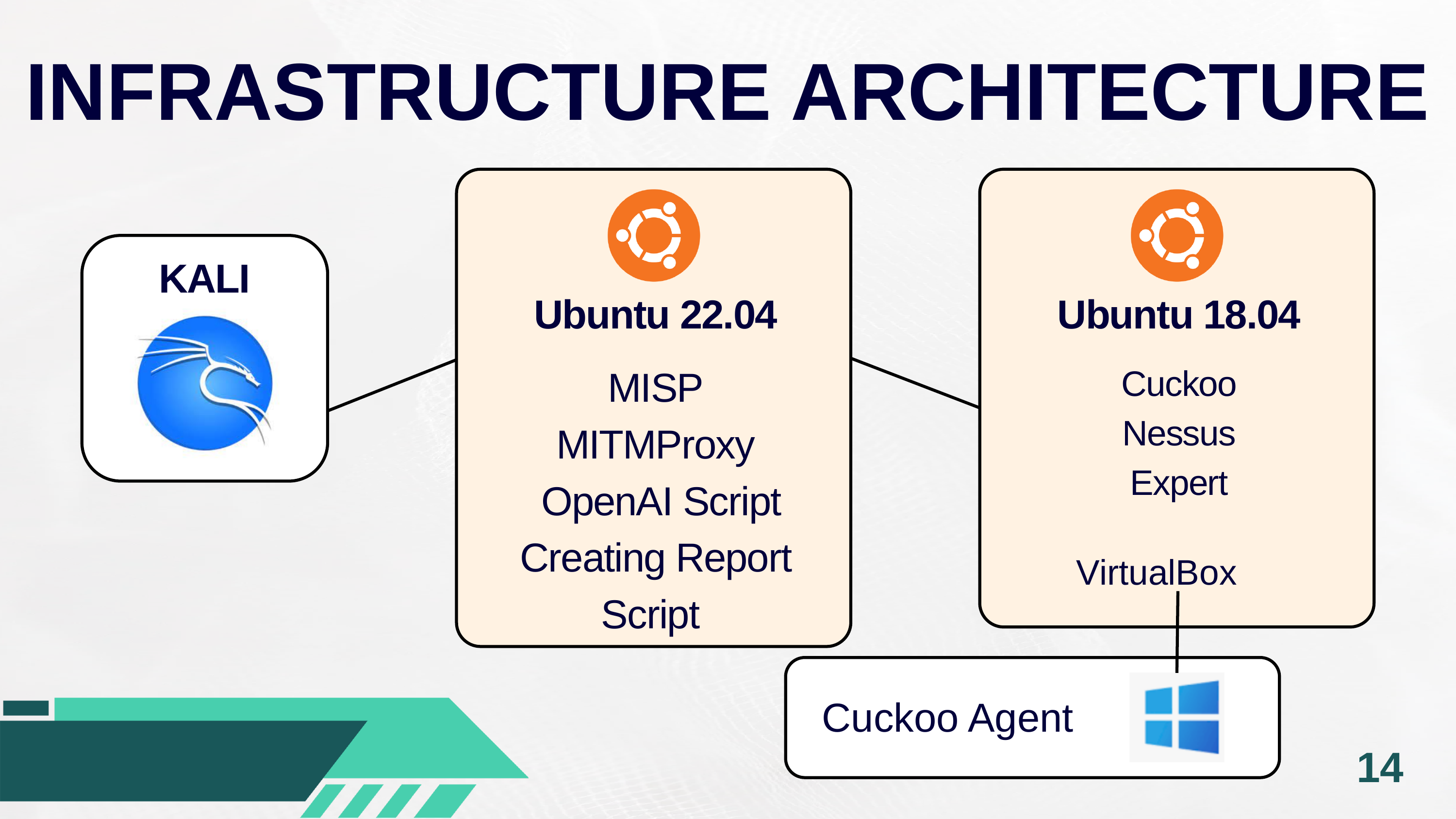

INFRASTRUCTURE ARCHITECTURE

Ubuntu 22.04
MISP
MITMProxy
 OpenAI Script
Creating Report Script

Ubuntu 18.04
Cuckoo
Nessus
Expert

KALI

VirtualBox

Cuckoo Agent

14